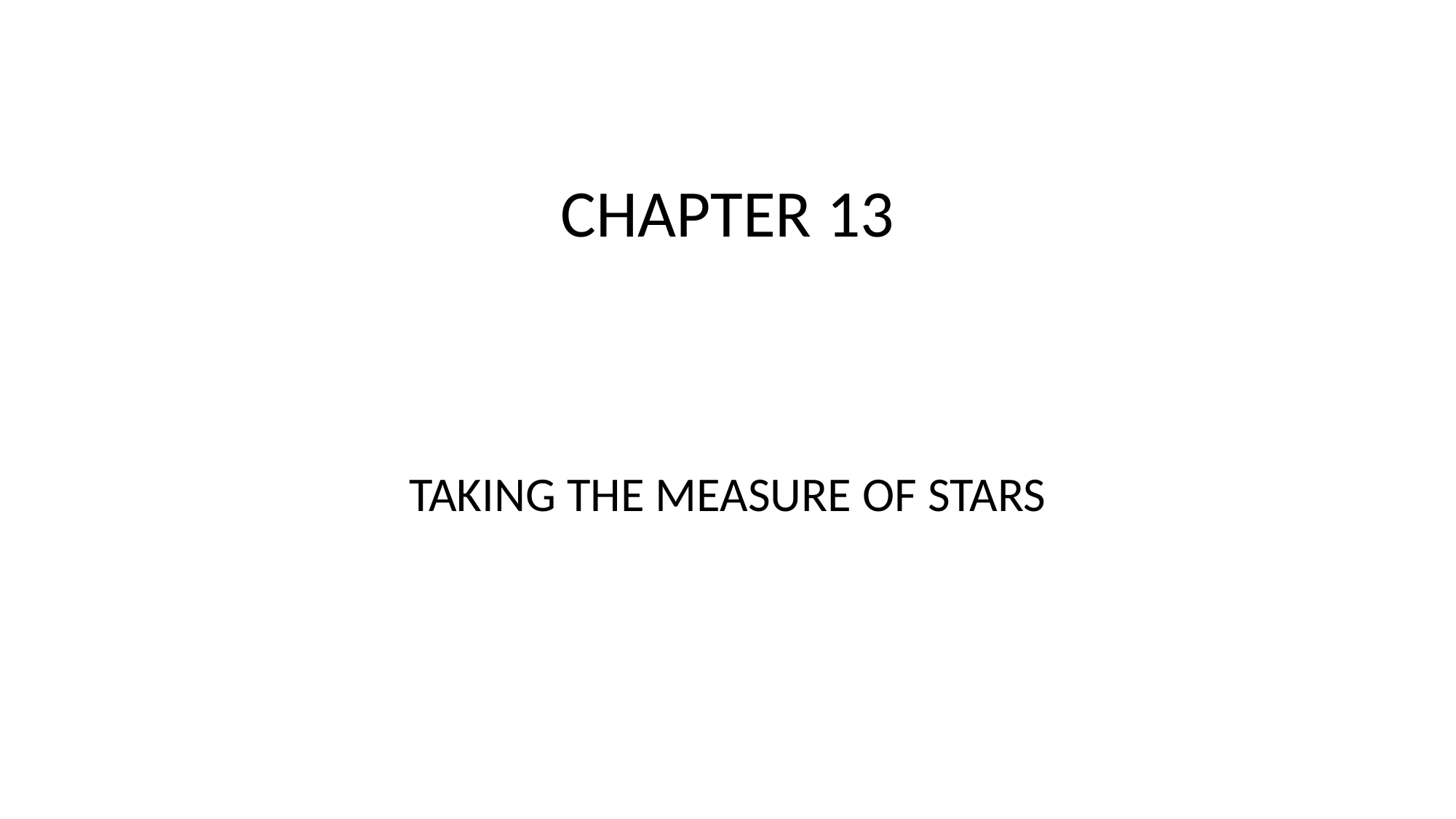

# CHAPTER 13
TAKING THE MEASURE OF STARS